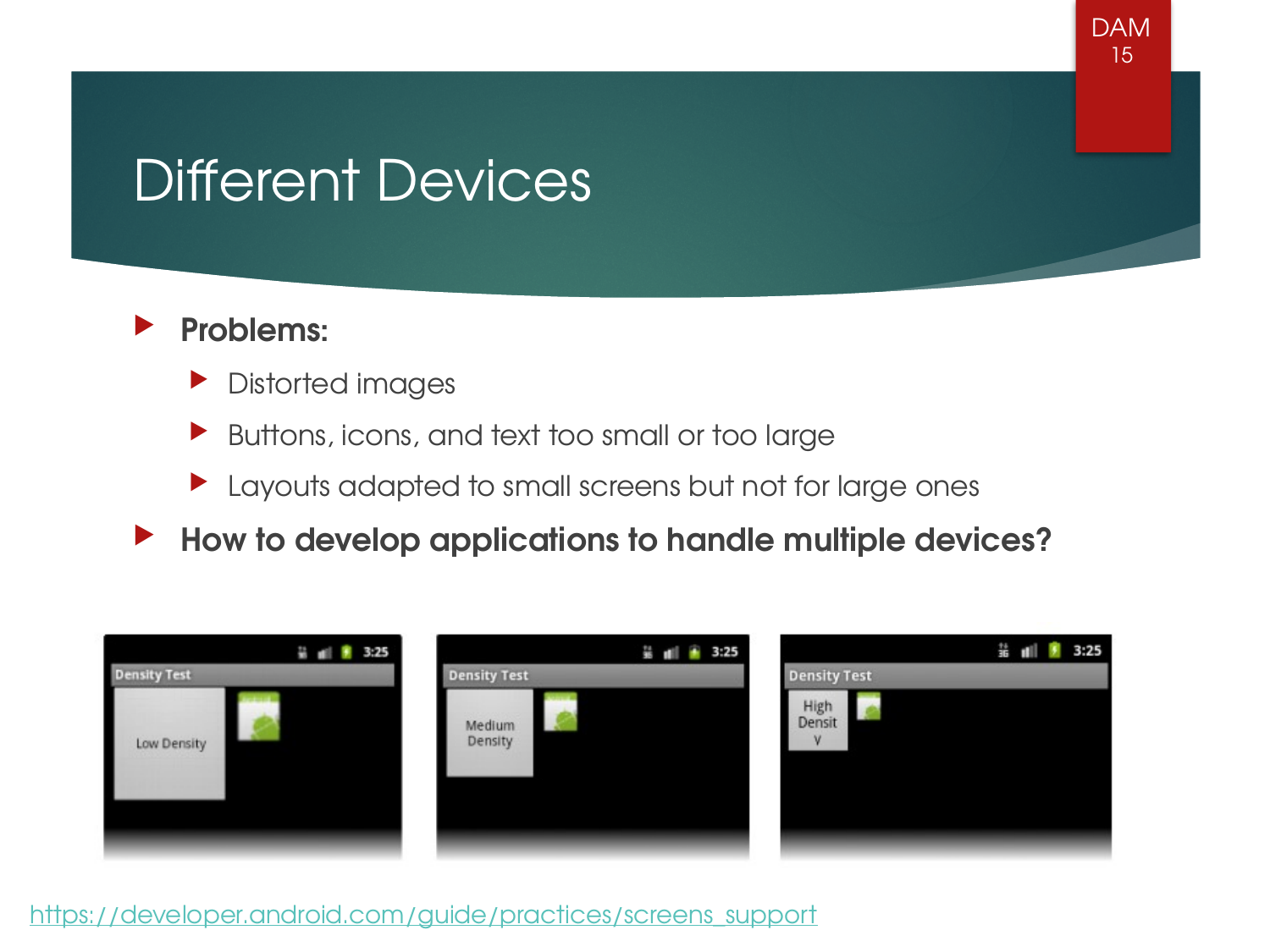

DAM
15
# Different Devices
Problems:
Distorted images
Buttons, icons, and text too small or too large
Layouts adapted to small screens but not for large ones
How to develop applications to handle multiple devices?

https://developer.android.com/guide/practices/screens_support